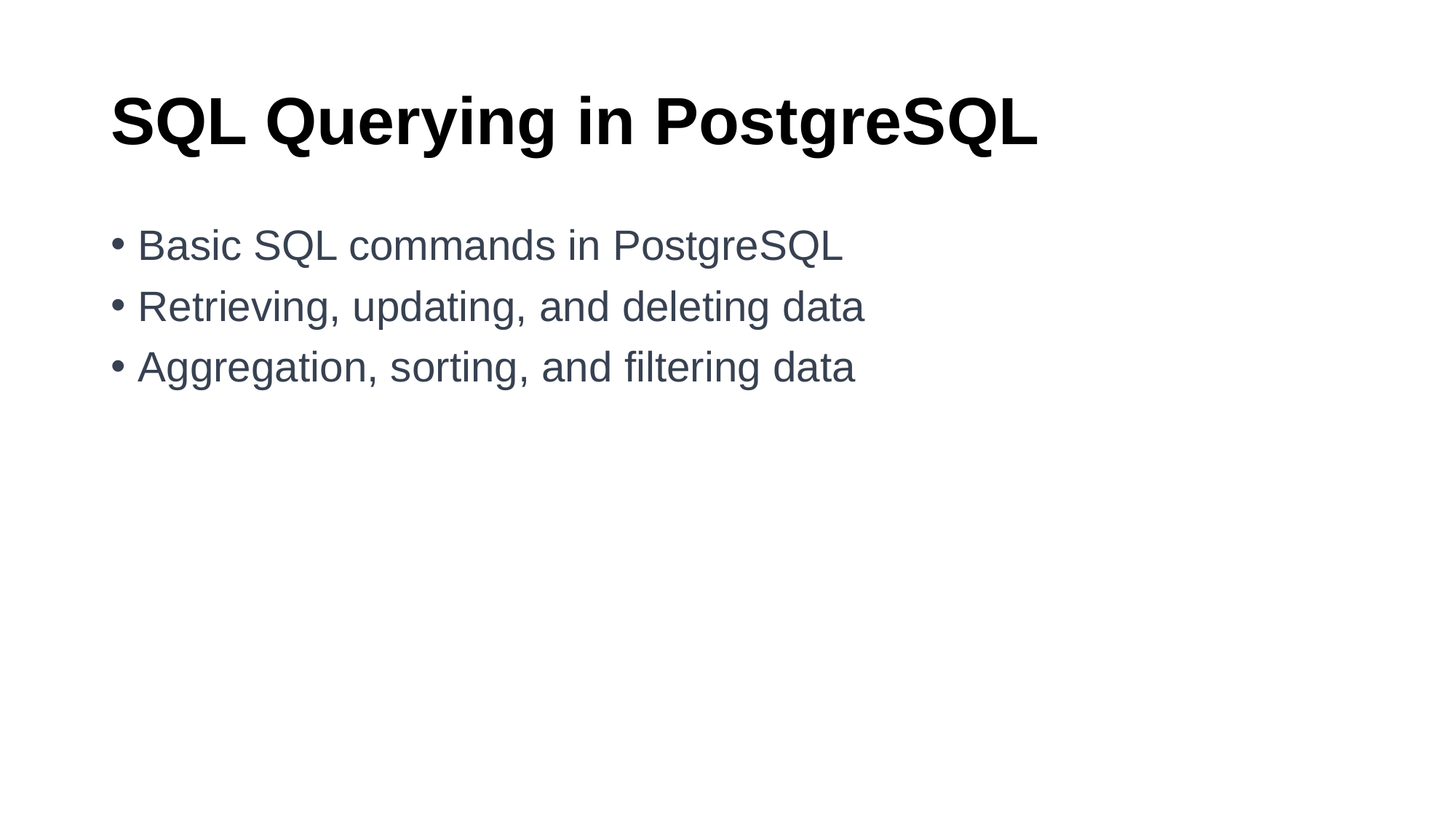

# SQL Querying in PostgreSQL
Basic SQL commands in PostgreSQL
Retrieving, updating, and deleting data
Aggregation, sorting, and filtering data